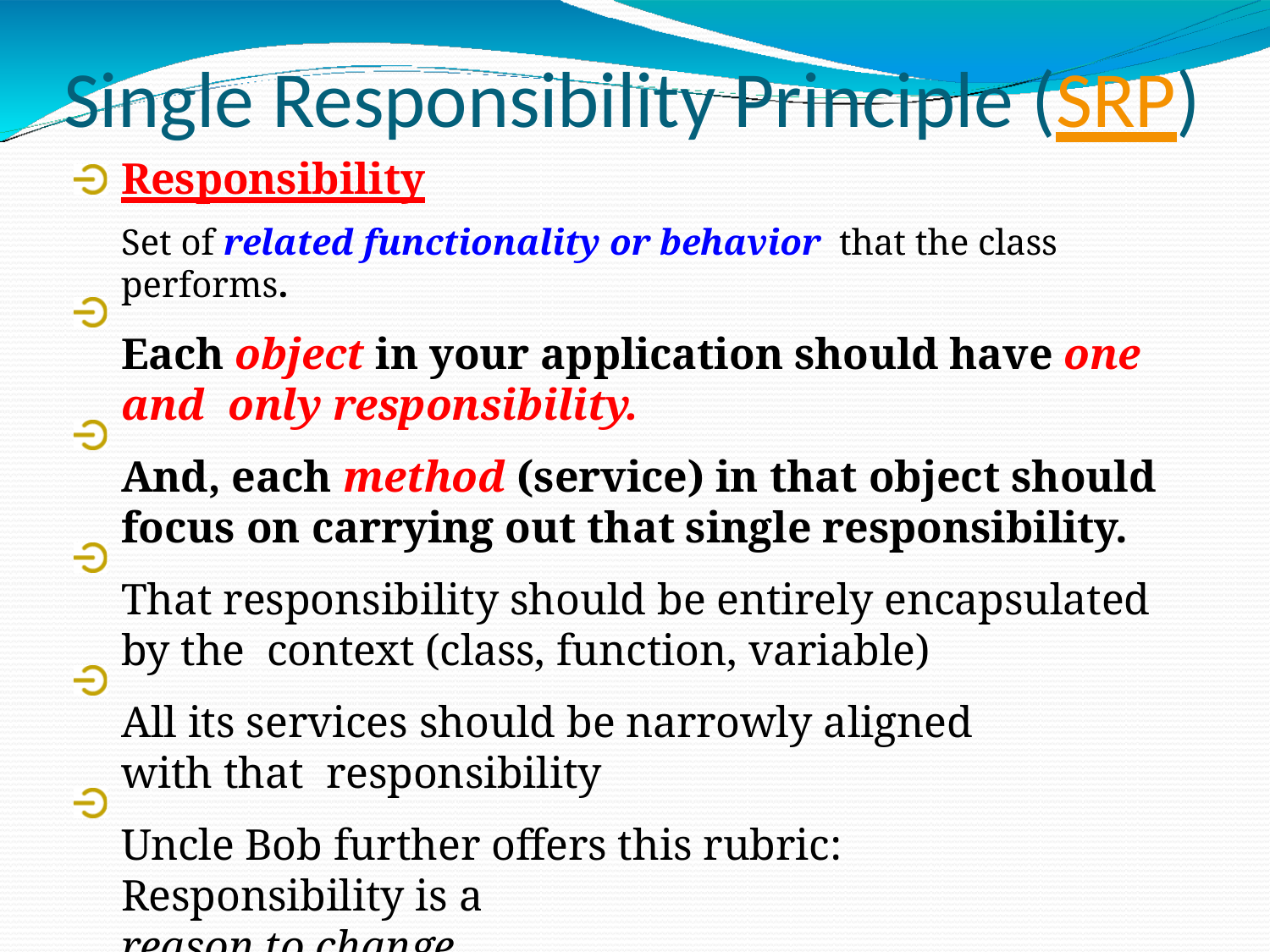

# Single Responsibility Principle (SRP)
Responsibility
Set of related functionality or behavior  that the class performs.
Each object in your application should have one and  only responsibility.
And, each method (service) in that object should
focus on carrying out that single responsibility.
That responsibility should be entirely encapsulated by the  context (class, function, variable)
All its services should be narrowly aligned with that  responsibility
Uncle Bob further offers this rubric:	Responsibility is a
reason to change